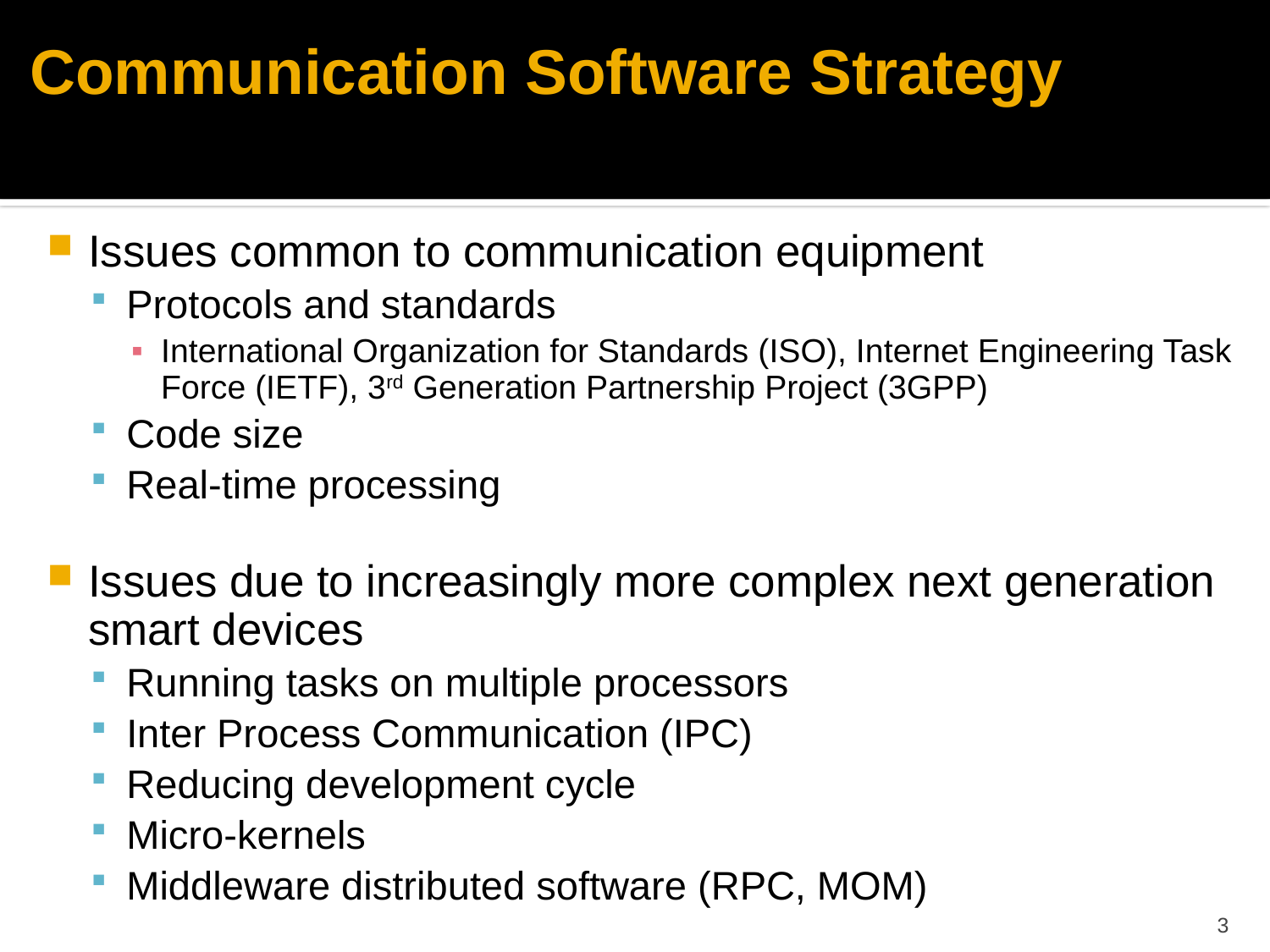

# Communication Software Strategy
Issues common to communication equipment
Protocols and standards
International Organization for Standards (ISO), Internet Engineering Task Force (IETF), 3rd Generation Partnership Project (3GPP)
Code size
Real-time processing

Issues due to increasingly more complex next generation smart devices
Running tasks on multiple processors
Inter Process Communication (IPC)
Reducing development cycle
Micro-kernels
Middleware distributed software (RPC, MOM)
3